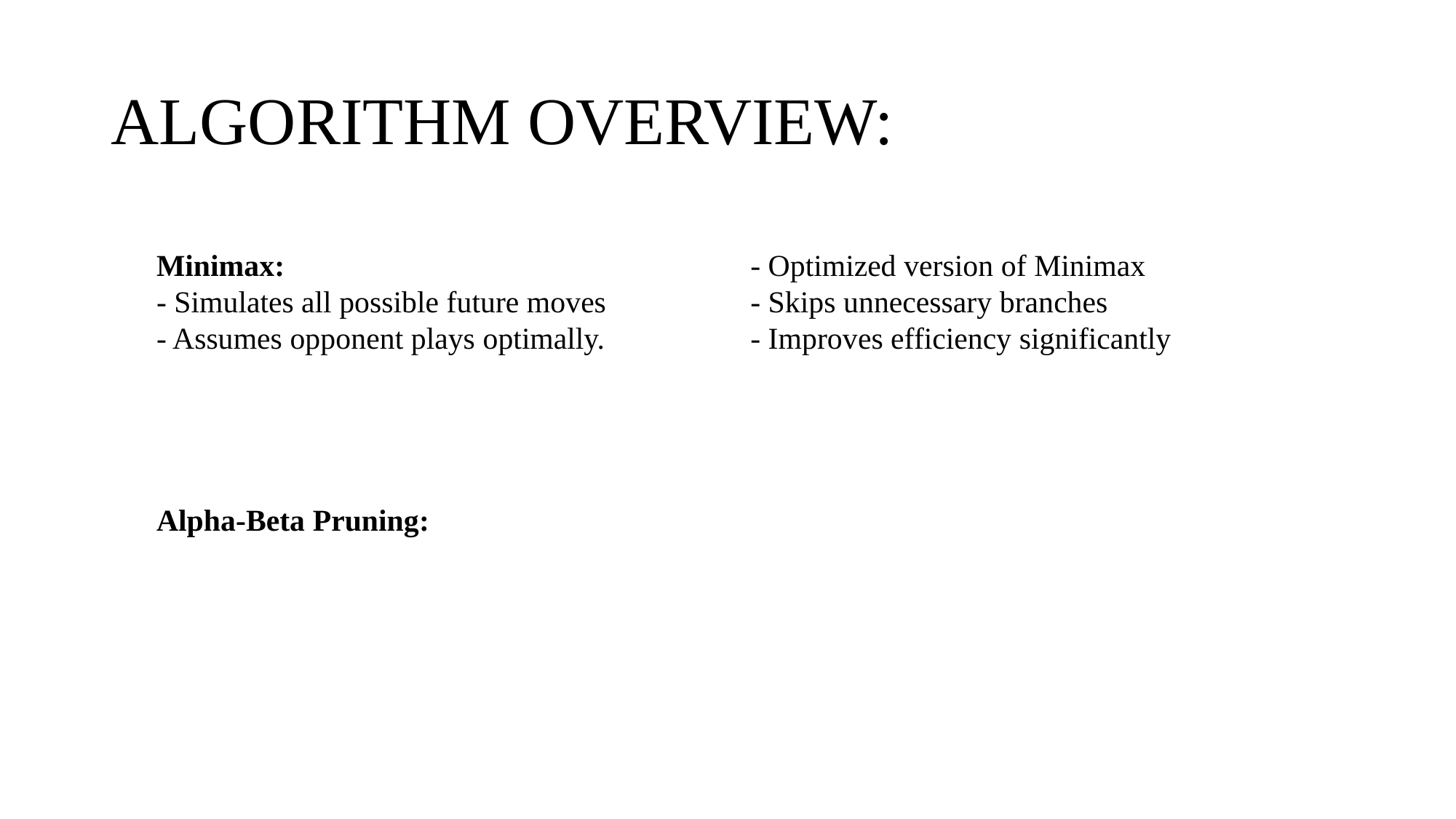

# ALGORITHM OVERVIEW:
Minimax:
- Simulates all possible future moves
- Assumes opponent plays optimally.

Alpha-Beta Pruning:
- Optimized version of Minimax
- Skips unnecessary branches
- Improves efficiency significantly